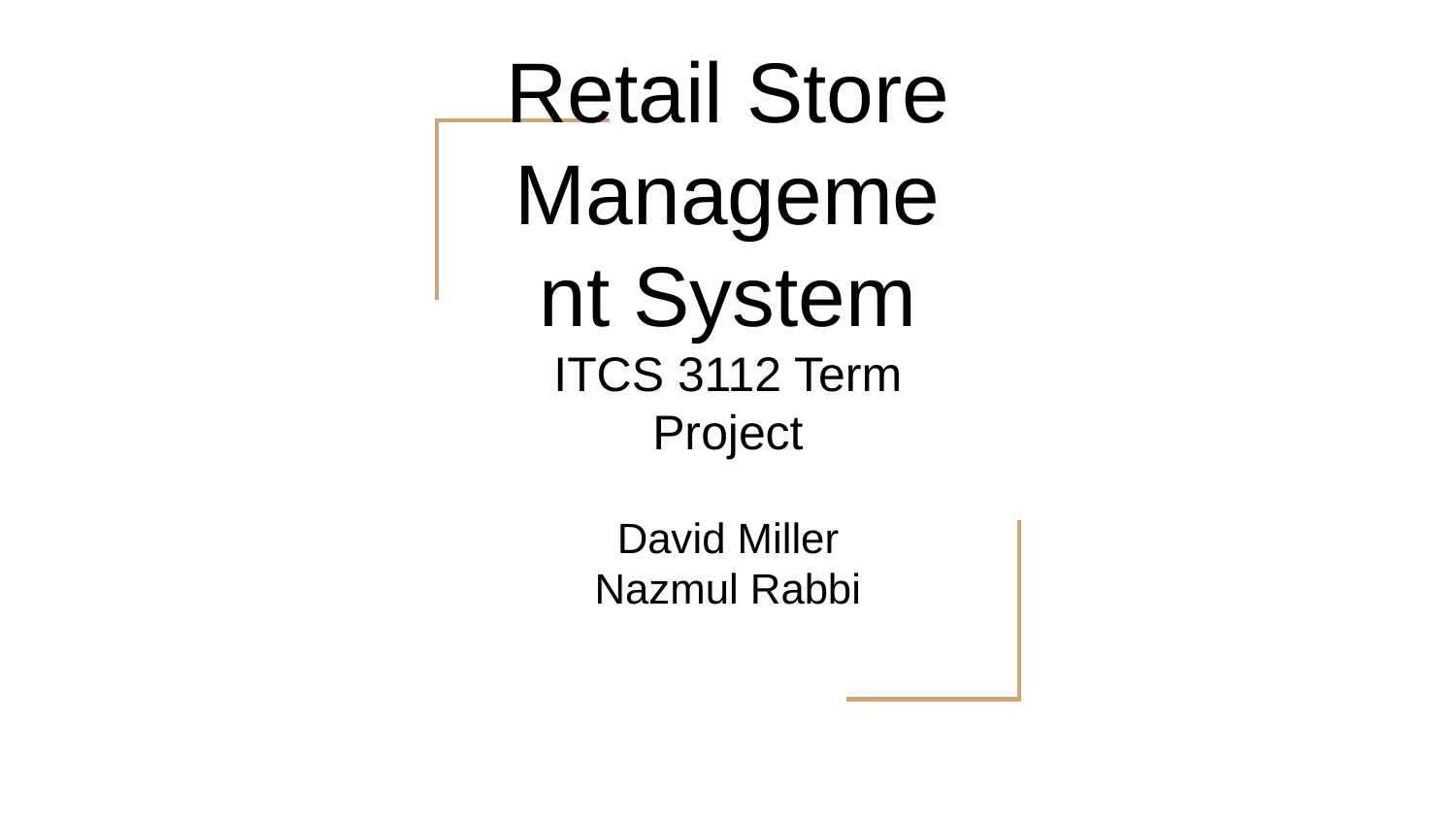

# Retail Store Management System
ITCS 3112 Term Project
David Miller
Nazmul Rabbi